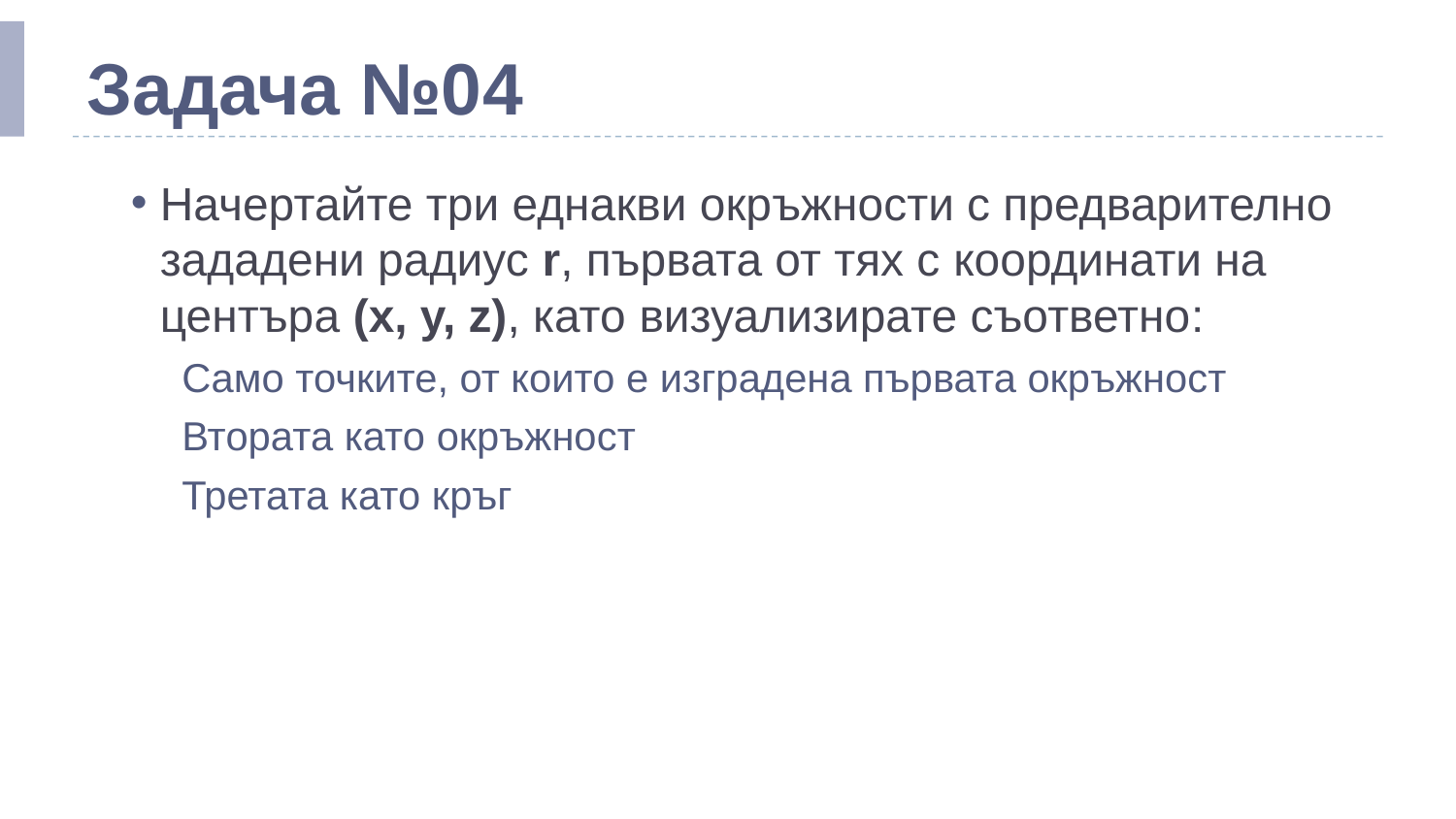

# Задача №04
Начертайте три еднакви окръжности с предварително зададени радиус r, първата от тях с координати на центъра (x, y, z), като визуализирате съответно:
Само точките, от които е изградена първата окръжност
Втората като окръжност
Третата като кръг